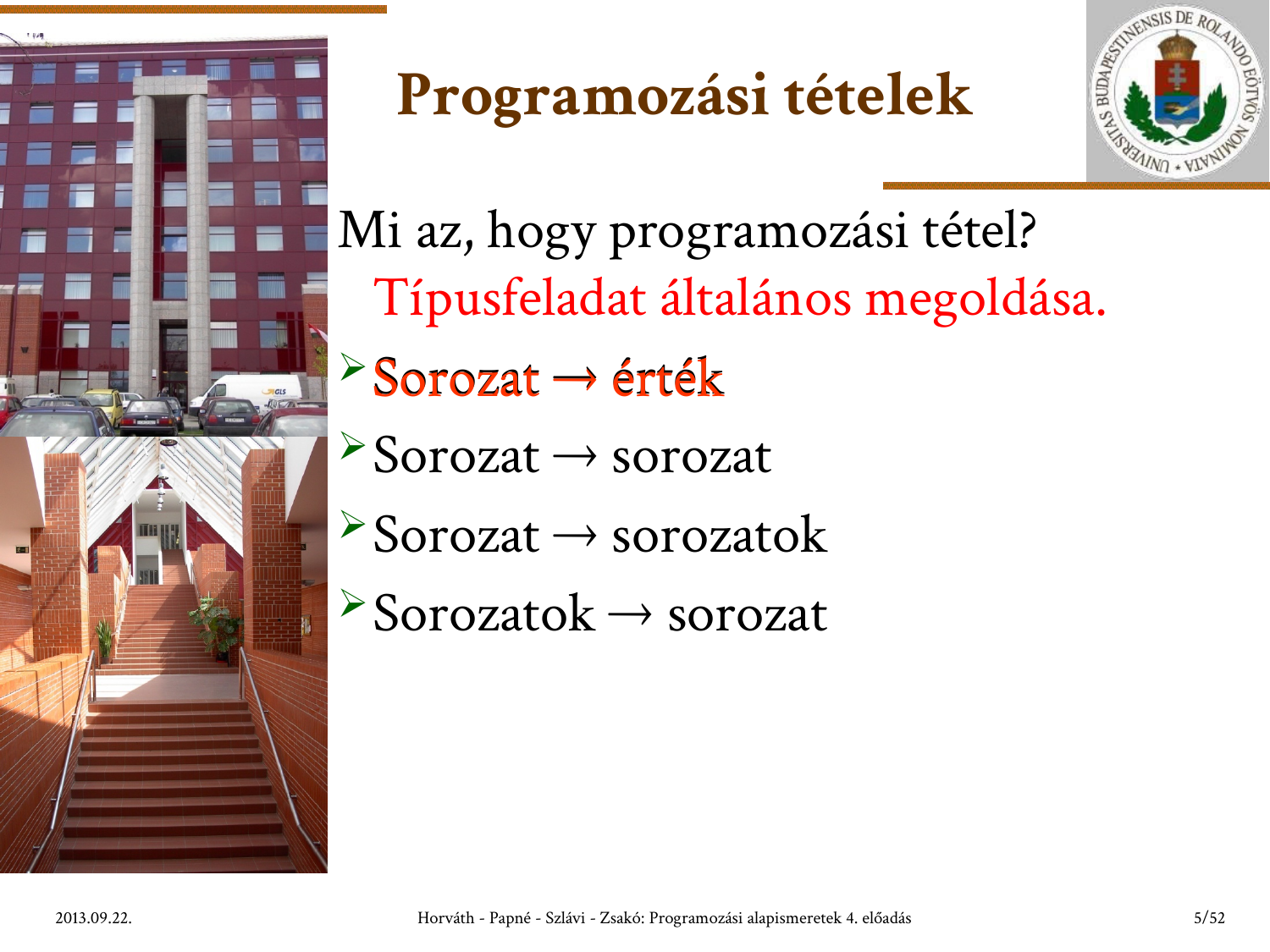

# Programozási tételek
Mi az, hogy programozási tétel? Típusfeladat általános megoldása.
Sorozat → érték
Sorozat → sorozat
Sorozat → sorozatok
Sorozatok → sorozat

Sorozat → érték

2013.09.22.
Horváth - Papné - Szlávi - Zsakó: Programozási alapismeretek 4. előadás
5/52